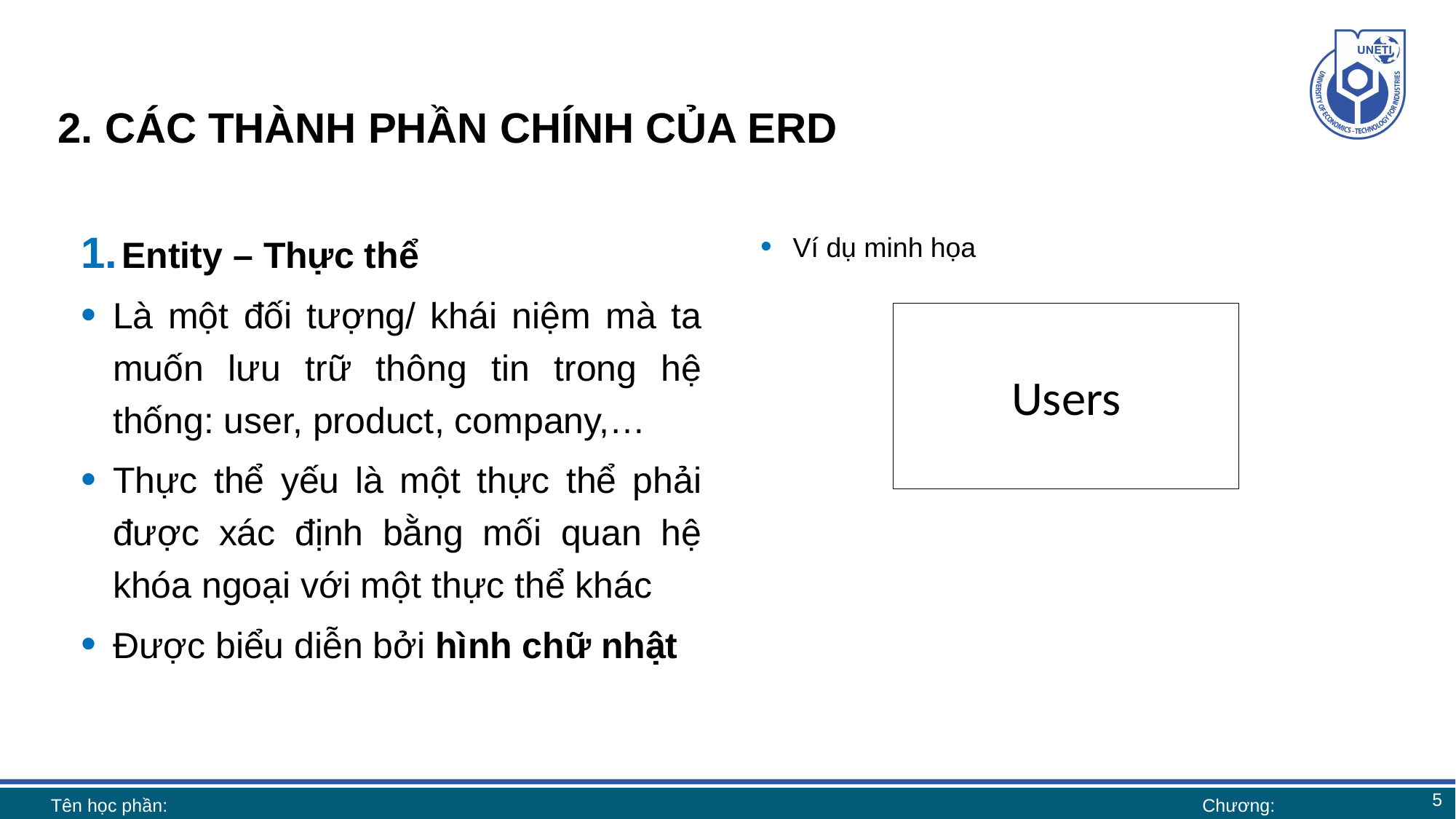

# 2. CÁC THÀNH PHẦN CHÍNH CỦA ERD
Entity – Thực thể
Là một đối tượng/ khái niệm mà ta muốn lưu trữ thông tin trong hệ thống: user, product, company,…
Thực thể yếu là một thực thể phải được xác định bằng mối quan hệ khóa ngoại với một thực thể khác
Được biểu diễn bởi hình chữ nhật
Ví dụ minh họa

Users

5
Tên học phần:
Chương: